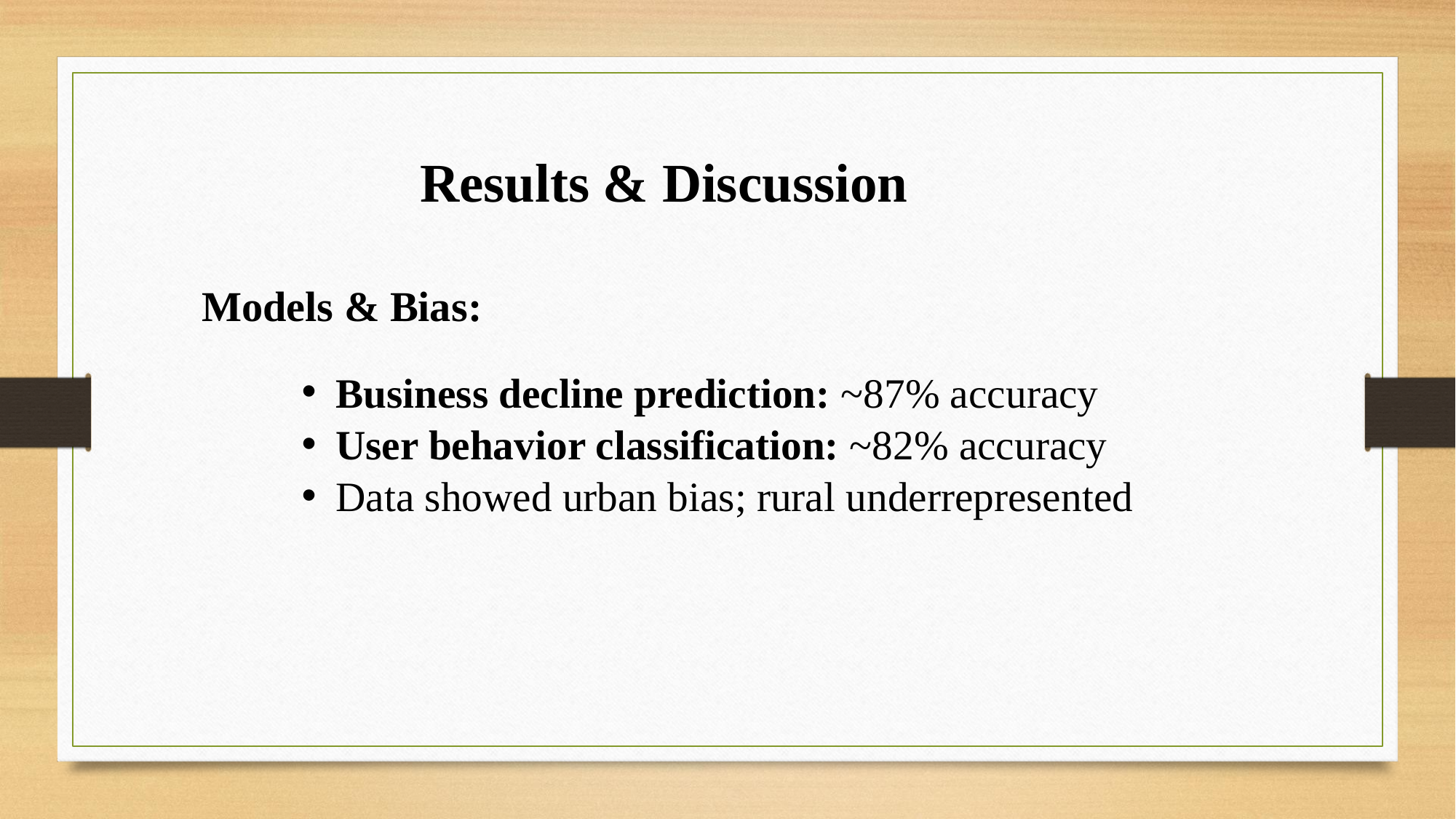

# Results & Discussion Models & Bias:
Business decline prediction: ~87% accuracy
User behavior classification: ~82% accuracy
Data showed urban bias; rural underrepresented